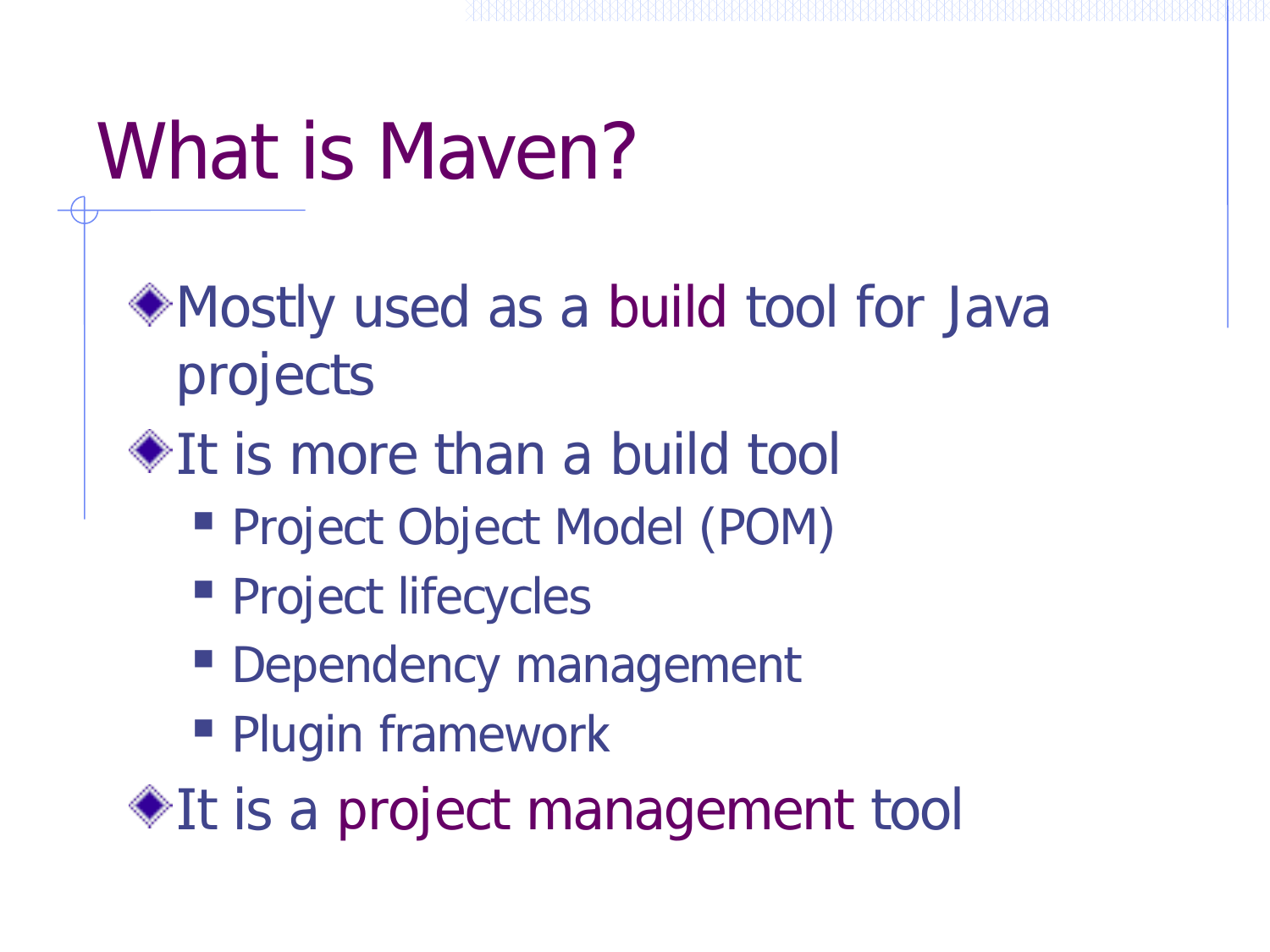

# What is Maven?
Mostly used as a build tool for Java projects
It is more than a build tool
Project Object Model (POM)
Project lifecycles
Dependency management
Plugin framework
It is a project management tool